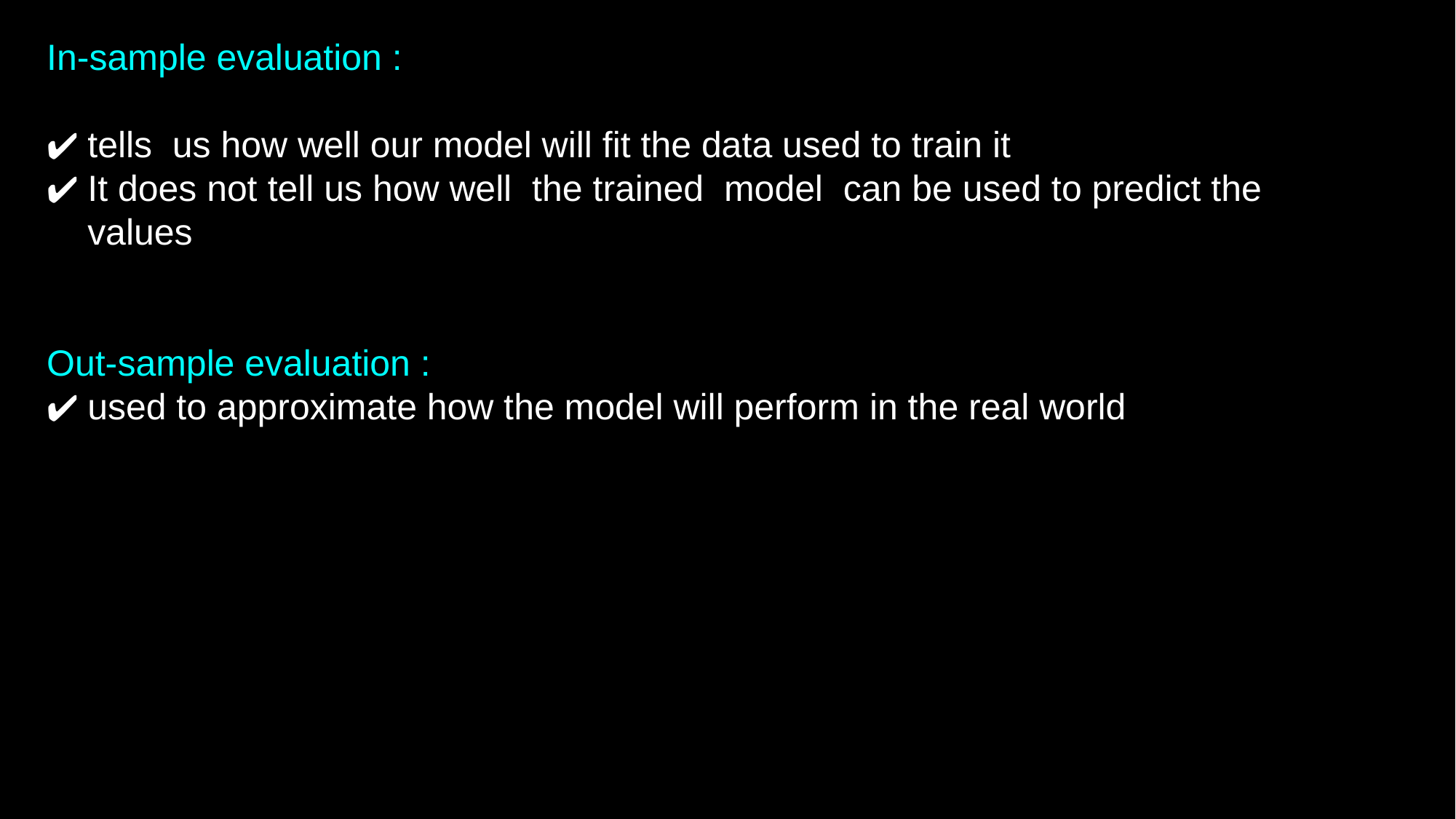

In-sample evaluation :

tells  us how well our model will fit the data used to train it
It does not tell us how well  the trained  model  can be used to predict the values

Out-sample evaluation :
used to approximate how the model will perform in the real world